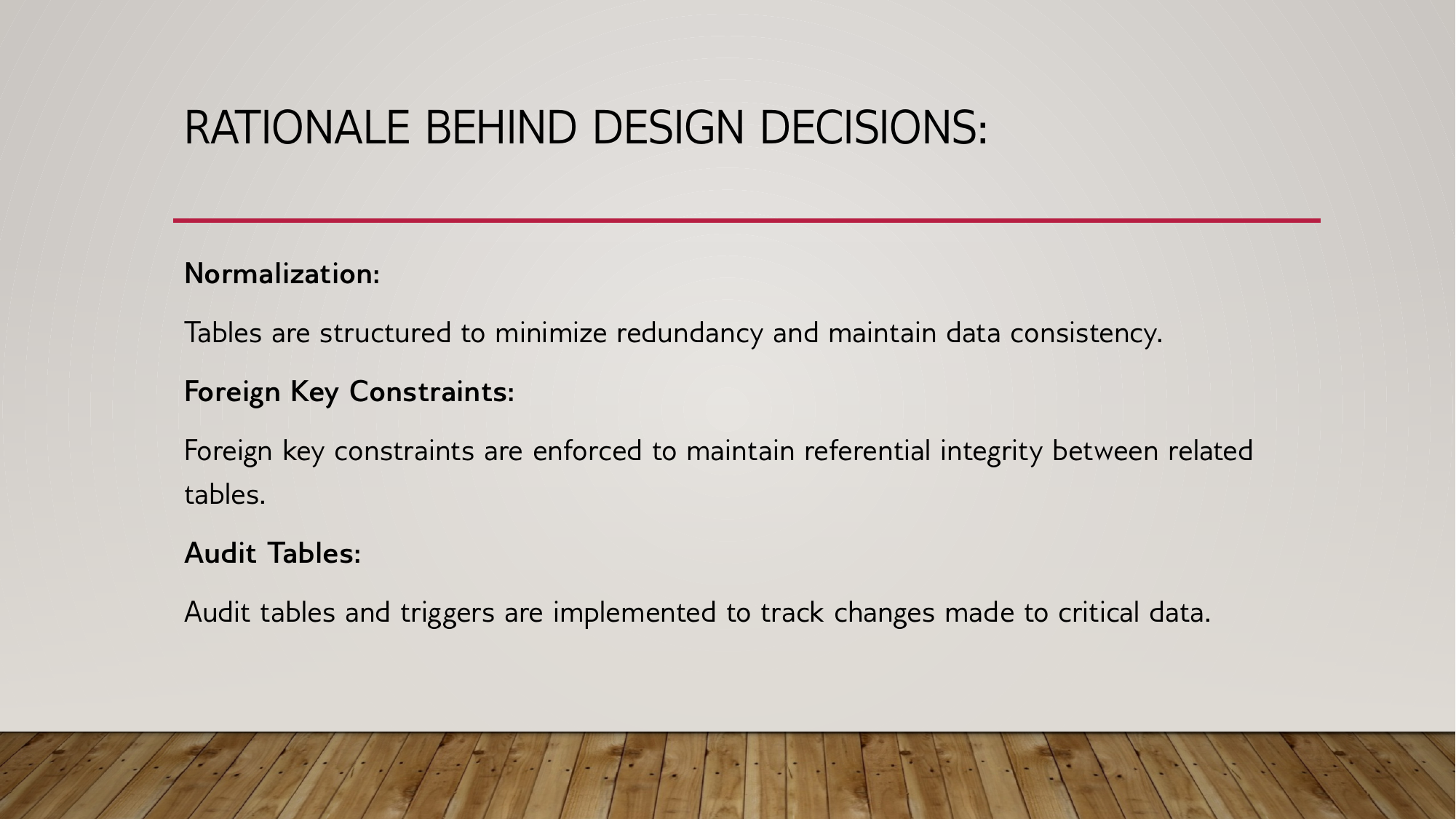

# Rationale Behind Design Decisions:
Normalization:
Tables are structured to minimize redundancy and maintain data consistency.
Foreign Key Constraints:
Foreign key constraints are enforced to maintain referential integrity between related tables.
Audit Tables:
Audit tables and triggers are implemented to track changes made to critical data.